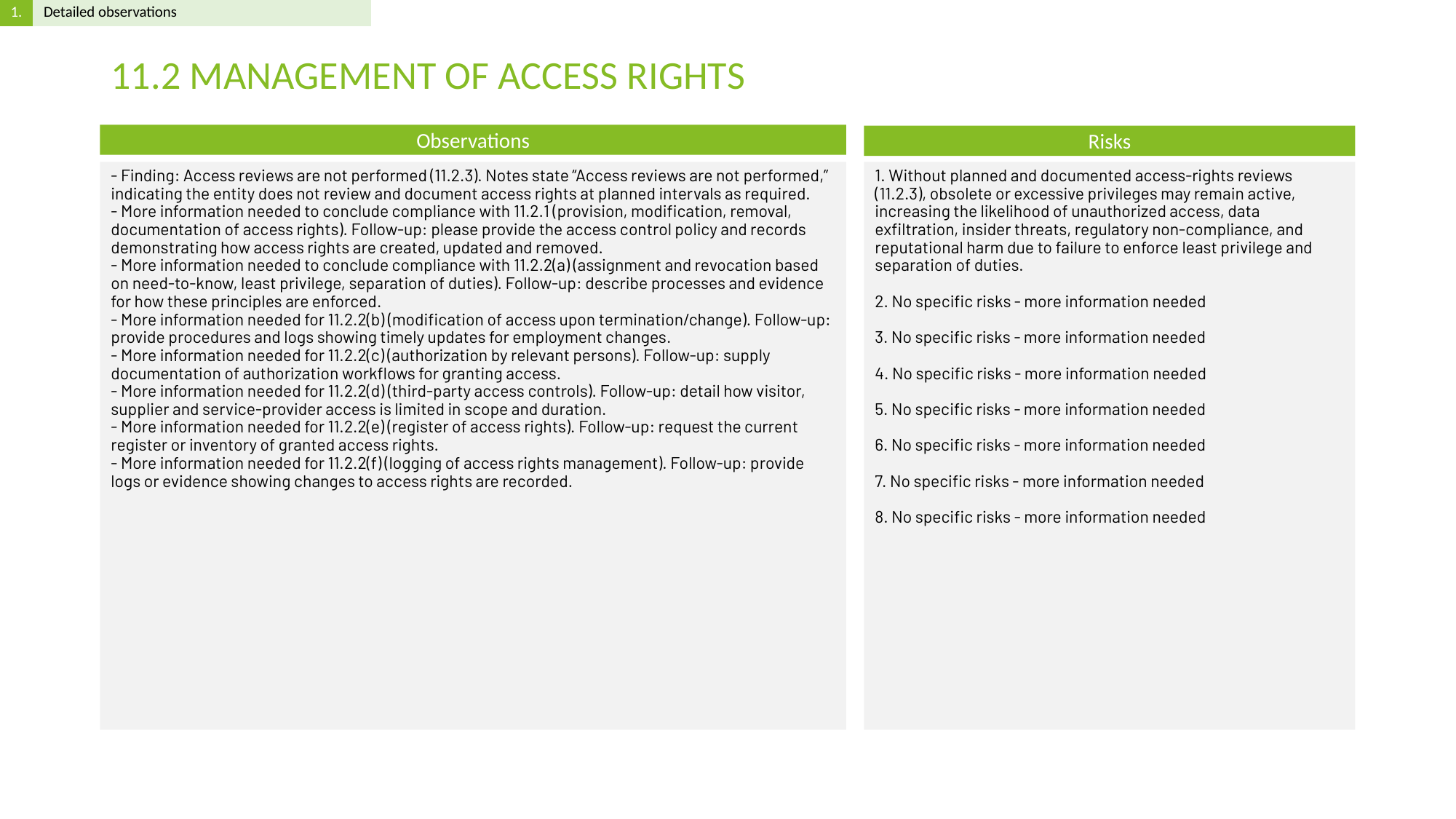

# 11.2 MANAGEMENT OF ACCESS RIGHTS
- Finding: Access reviews are not performed (11.2.3). Notes state “Access reviews are not performed,” indicating the entity does not review and document access rights at planned intervals as required.
- More information needed to conclude compliance with 11.2.1 (provision, modification, removal, documentation of access rights). Follow-up: please provide the access control policy and records demonstrating how access rights are created, updated and removed.
- More information needed to conclude compliance with 11.2.2(a) (assignment and revocation based on need-to-know, least privilege, separation of duties). Follow-up: describe processes and evidence for how these principles are enforced.
- More information needed for 11.2.2(b) (modification of access upon termination/change). Follow-up: provide procedures and logs showing timely updates for employment changes.
- More information needed for 11.2.2(c) (authorization by relevant persons). Follow-up: supply documentation of authorization workflows for granting access.
- More information needed for 11.2.2(d) (third-party access controls). Follow-up: detail how visitor, supplier and service-provider access is limited in scope and duration.
- More information needed for 11.2.2(e) (register of access rights). Follow-up: request the current register or inventory of granted access rights.
- More information needed for 11.2.2(f) (logging of access rights management). Follow-up: provide logs or evidence showing changes to access rights are recorded.
1. Without planned and documented access-rights reviews (11.2.3), obsolete or excessive privileges may remain active, increasing the likelihood of unauthorized access, data exfiltration, insider threats, regulatory non-compliance, and reputational harm due to failure to enforce least privilege and separation of duties.

2. No specific risks - more information needed

3. No specific risks - more information needed

4. No specific risks - more information needed

5. No specific risks - more information needed

6. No specific risks - more information needed

7. No specific risks - more information needed

8. No specific risks - more information needed